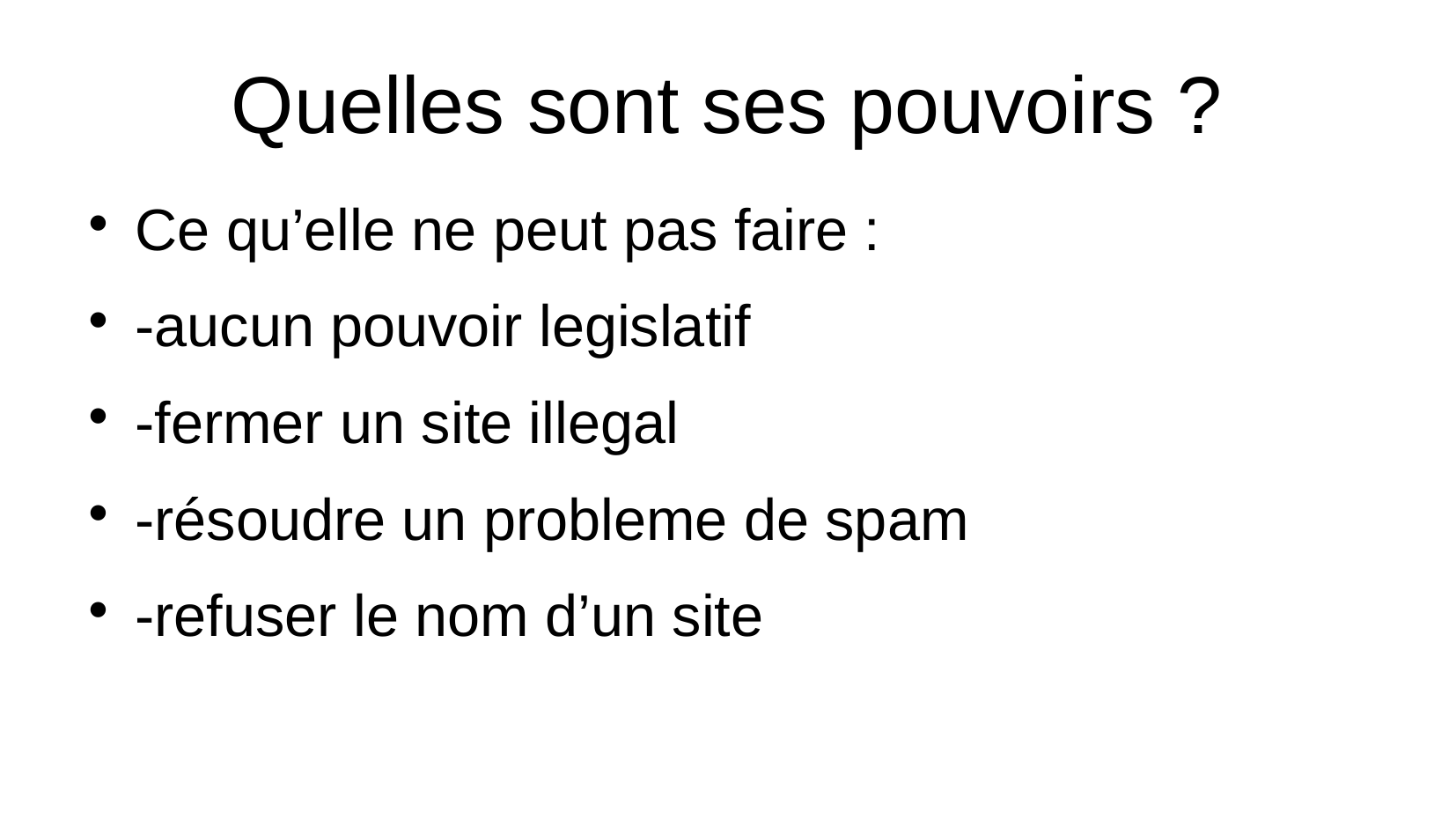

Quelles sont ses pouvoirs ?
Ce qu’elle ne peut pas faire :
-aucun pouvoir legislatif
-fermer un site illegal
-résoudre un probleme de spam
-refuser le nom d’un site